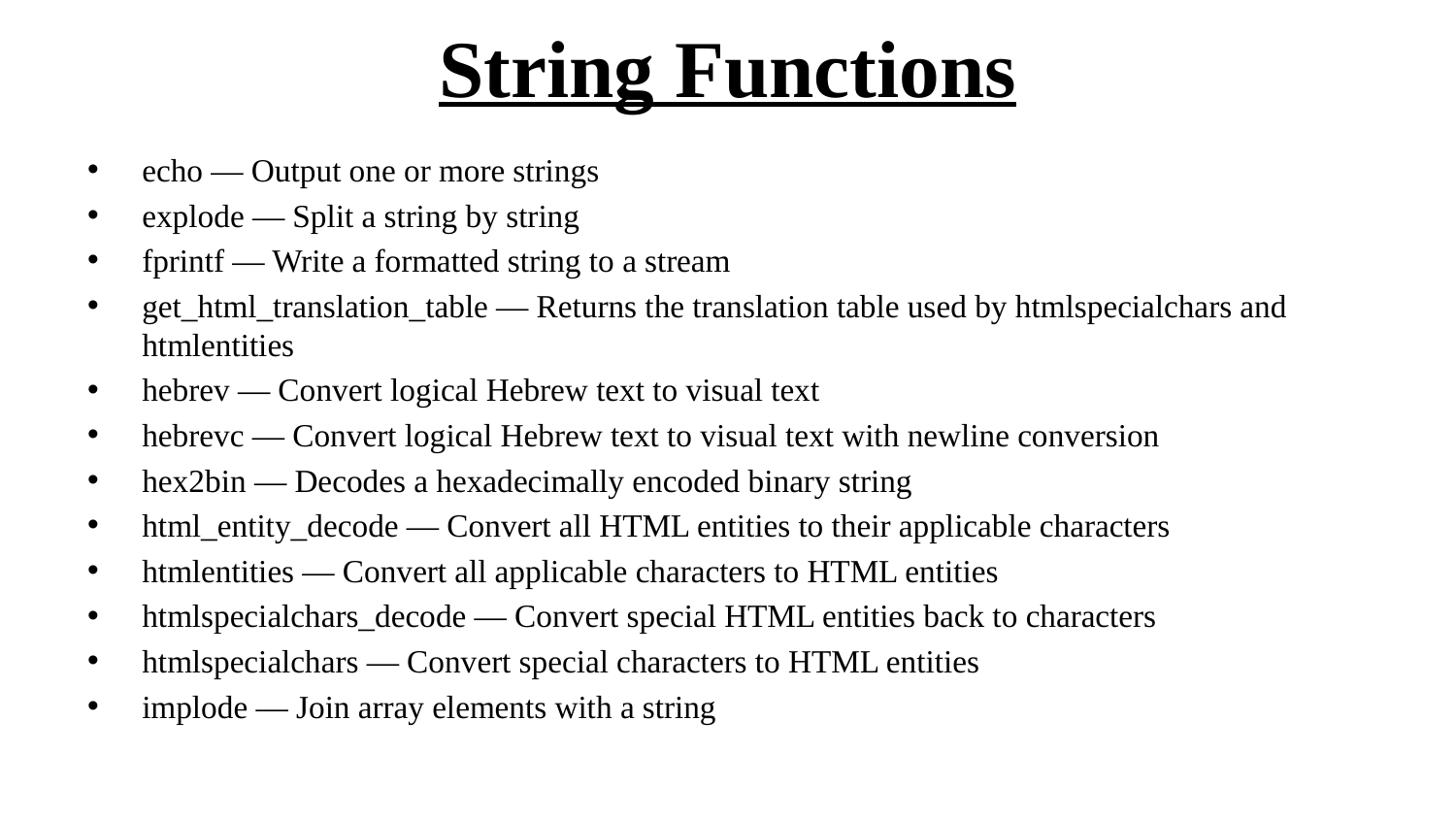

# String Functions
echo — Output one or more strings
explode — Split a string by string
fprintf — Write a formatted string to a stream
get_html_translation_table — Returns the translation table used by htmlspecialchars and htmlentities
hebrev — Convert logical Hebrew text to visual text
hebrevc — Convert logical Hebrew text to visual text with newline conversion
hex2bin — Decodes a hexadecimally encoded binary string
html_entity_decode — Convert all HTML entities to their applicable characters
htmlentities — Convert all applicable characters to HTML entities
htmlspecialchars_decode — Convert special HTML entities back to characters
htmlspecialchars — Convert special characters to HTML entities
implode — Join array elements with a string